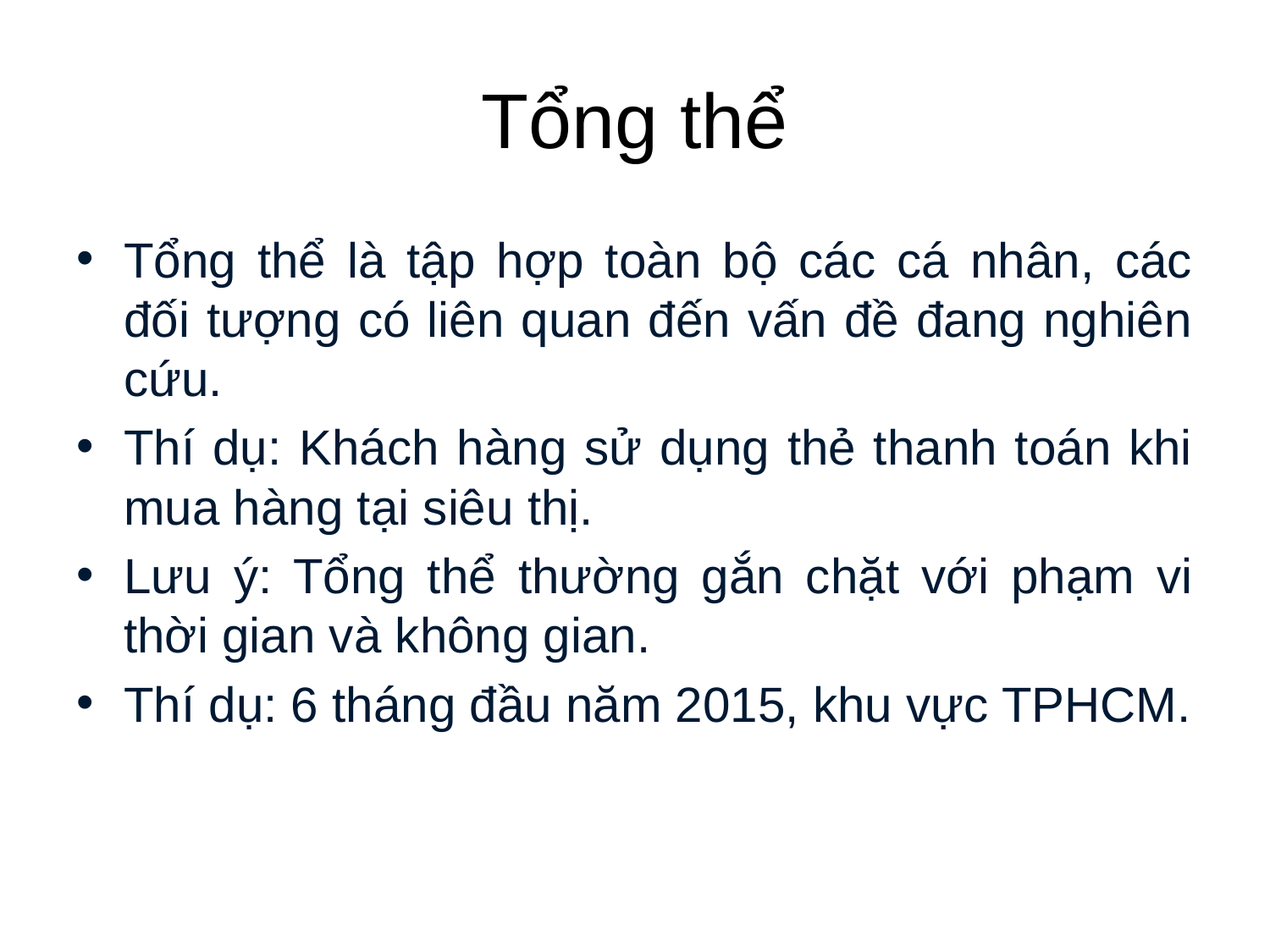

# Tổng thể
Tổng thể là tập hợp toàn bộ các cá nhân, các đối tượng có liên quan đến vấn đề đang nghiên cứu.
Thí dụ: Khách hàng sử dụng thẻ thanh toán khi mua hàng tại siêu thị.
Lưu ý: Tổng thể thường gắn chặt với phạm vi thời gian và không gian.
Thí dụ: 6 tháng đầu năm 2015, khu vực TPHCM.